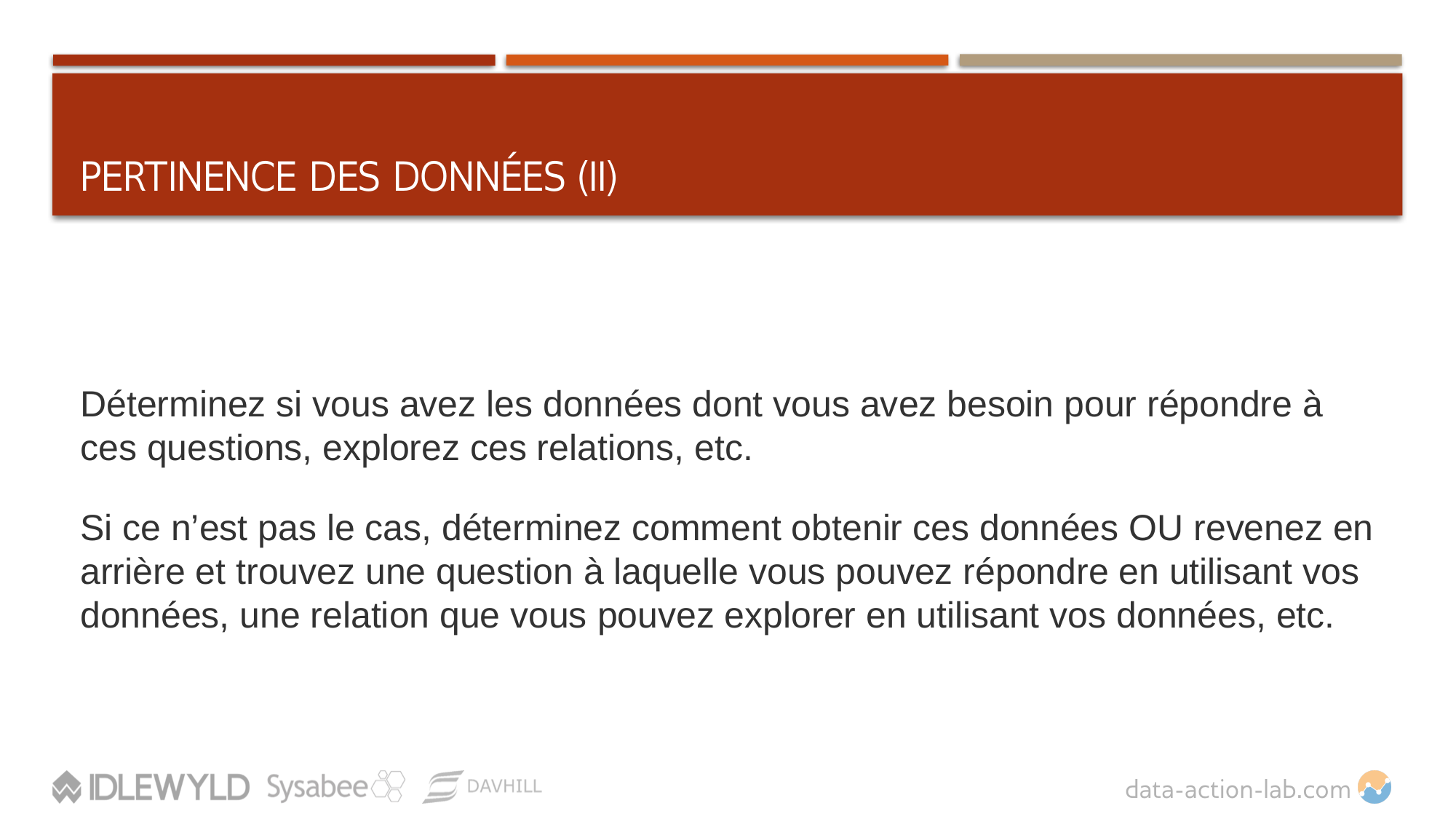

# Pertinence des données (II)
Déterminez si vous avez les données dont vous avez besoin pour répondre à ces questions, explorez ces relations, etc.

Si ce n’est pas le cas, déterminez comment obtenir ces données OU revenez en arrière et trouvez une question à laquelle vous pouvez répondre en utilisant vos données, une relation que vous pouvez explorer en utilisant vos données, etc.